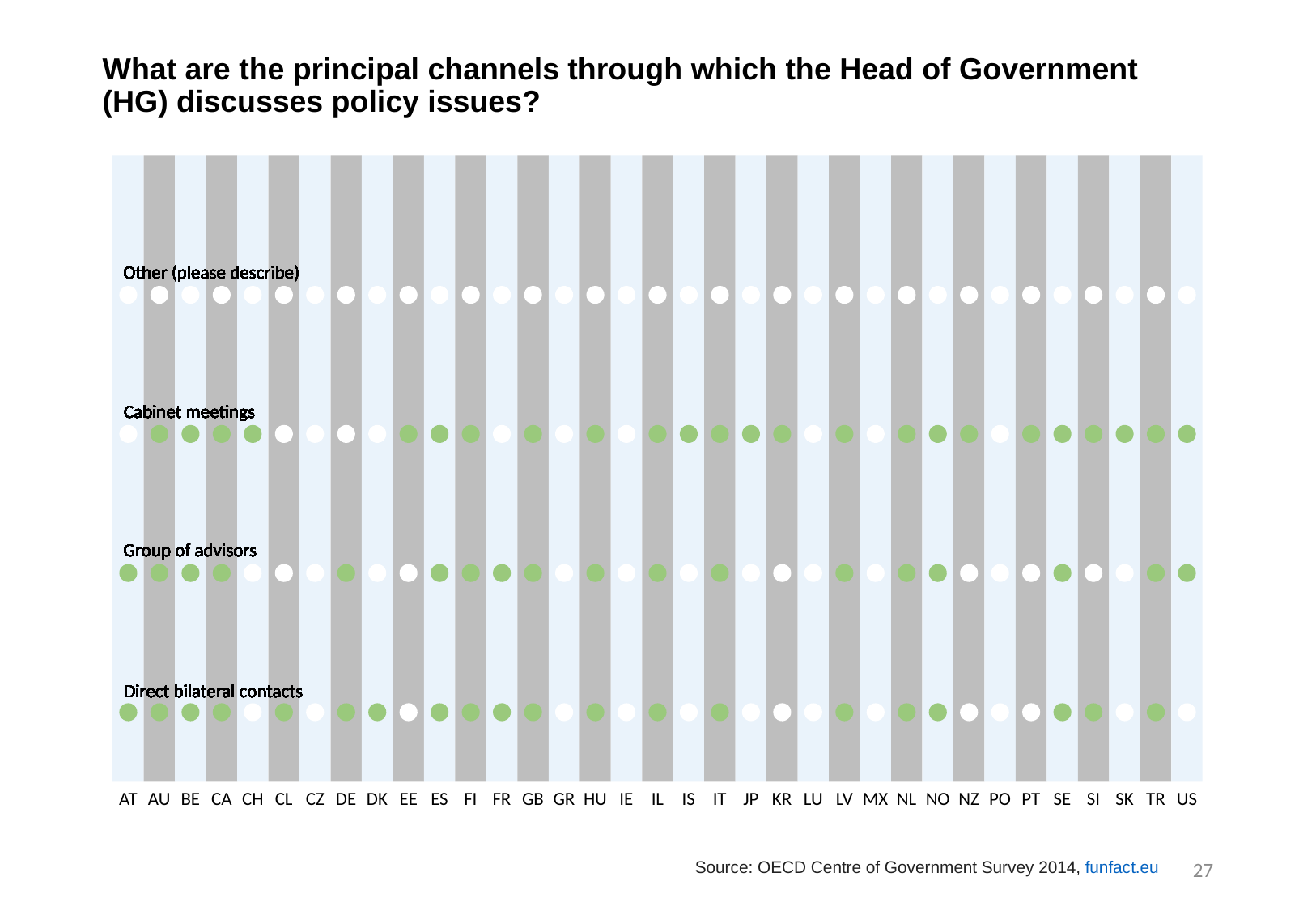

# What are the principal channels through which the Head of Government (HG) discusses policy issues?

Other (please describe)
Other (please describe)
Other (please describe)
Other (please describe)
Other (please describe)
Other (please describe)
Other (please describe)
Other (please describe)
Other (please describe)
Other (please describe)
Other (please describe)
Other (please describe)
Other (please describe)
Other (please describe)
Other (please describe)
Other (please describe)
Other (please describe)
Other (please describe)
Other (please describe)
Other (please describe)
Other (please describe)
Other (please describe)
Other (please describe)
Other (please describe)
Other (please describe)
Other (please describe)
Other (please describe)
Other (please describe)
Other (please describe)
Other (please describe)
Other (please describe)
Other (please describe)
Other (please describe)
Other (please describe)
Other (please describe)

Cabinet meetings
Cabinet meetings
Cabinet meetings
Cabinet meetings
Cabinet meetings
Cabinet meetings
Cabinet meetings
Cabinet meetings
Cabinet meetings
Cabinet meetings
Cabinet meetings
Cabinet meetings
Cabinet meetings
Cabinet meetings
Cabinet meetings
Cabinet meetings
Cabinet meetings
Cabinet meetings
Cabinet meetings
Cabinet meetings
Cabinet meetings
Cabinet meetings
Cabinet meetings
Cabinet meetings
Cabinet meetings
Cabinet meetings
Cabinet meetings
Cabinet meetings
Cabinet meetings
Cabinet meetings
Cabinet meetings
Cabinet meetings
Cabinet meetings
Cabinet meetings
Cabinet meetings

Group of advisors
Group of advisors
Group of advisors
Group of advisors
Group of advisors
Group of advisors
Group of advisors
Group of advisors
Group of advisors
Group of advisors
Group of advisors
Group of advisors
Group of advisors
Group of advisors
Group of advisors
Group of advisors
Group of advisors
Group of advisors
Group of advisors
Group of advisors
Group of advisors
Group of advisors
Group of advisors
Group of advisors
Group of advisors
Group of advisors
Group of advisors
Group of advisors
Group of advisors
Group of advisors
Group of advisors
Group of advisors
Group of advisors
Group of advisors
Group of advisors

Direct bilateral contacts
Direct bilateral contacts
Direct bilateral contacts
Direct bilateral contacts
Direct bilateral contacts
Direct bilateral contacts
Direct bilateral contacts
Direct bilateral contacts
Direct bilateral contacts
Direct bilateral contacts
Direct bilateral contacts
Direct bilateral contacts
Direct bilateral contacts
Direct bilateral contacts
Direct bilateral contacts
Direct bilateral contacts
Direct bilateral contacts
Direct bilateral contacts
Direct bilateral contacts
Direct bilateral contacts
Direct bilateral contacts
Direct bilateral contacts
Direct bilateral contacts
Direct bilateral contacts
Direct bilateral contacts
Direct bilateral contacts
Direct bilateral contacts
Direct bilateral contacts
Direct bilateral contacts
Direct bilateral contacts
Direct bilateral contacts
Direct bilateral contacts
Direct bilateral contacts
Direct bilateral contacts
Direct bilateral contacts

ES
IS
NO
PO
SE
SI
SK
US
GB
GR
CA
CH
CL
CZ
AU
HU
LU
JP
AT
DK
FI
IE
IL
IT
KR
LV
MX
NL
NZ
FR
PT
TR
BE
DE
EE
27